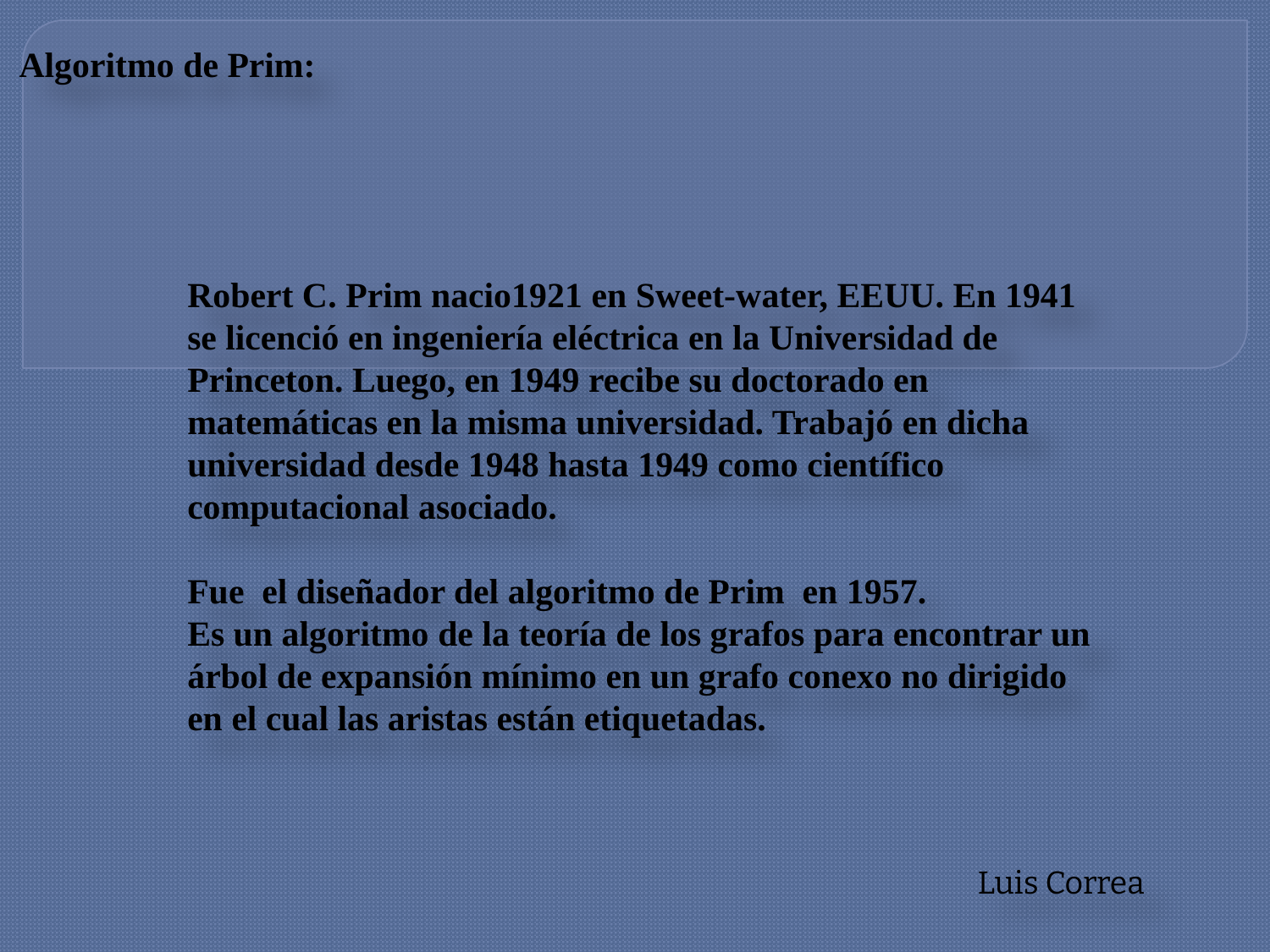

Algoritmo de Prim:
Robert C. Prim nacio1921 en Sweet-water, EEUU. En 1941 se licenció en ingeniería eléctrica en la Universidad de Princeton. Luego, en 1949 recibe su doctorado en matemáticas en la misma universidad. Trabajó en dicha universidad desde 1948 hasta 1949 como científico computacional asociado.

Fue  el diseñador del algoritmo de Prim  en 1957.
Es un algoritmo de la teoría de los grafos para encontrar un árbol de expansión mínimo en un grafo conexo no dirigido en el cual las aristas están etiquetadas.

Luis Correa